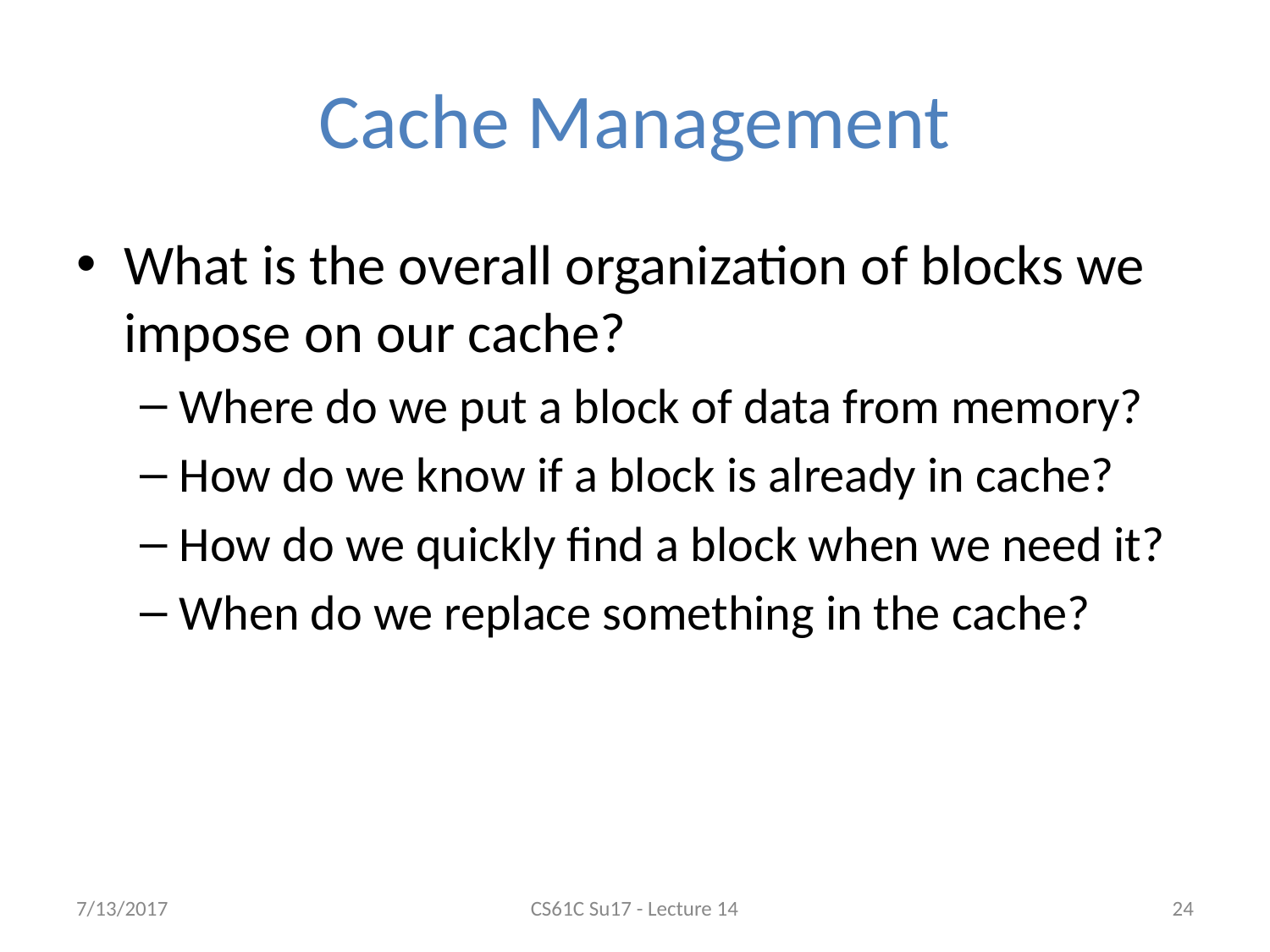

# Cache Management
What is the overall organization of blocks we impose on our cache?
Where do we put a block of data from memory?
How do we know if a block is already in cache?
How do we quickly find a block when we need it?
When do we replace something in the cache?
7/13/2017
CS61C Su17 - Lecture 14
24